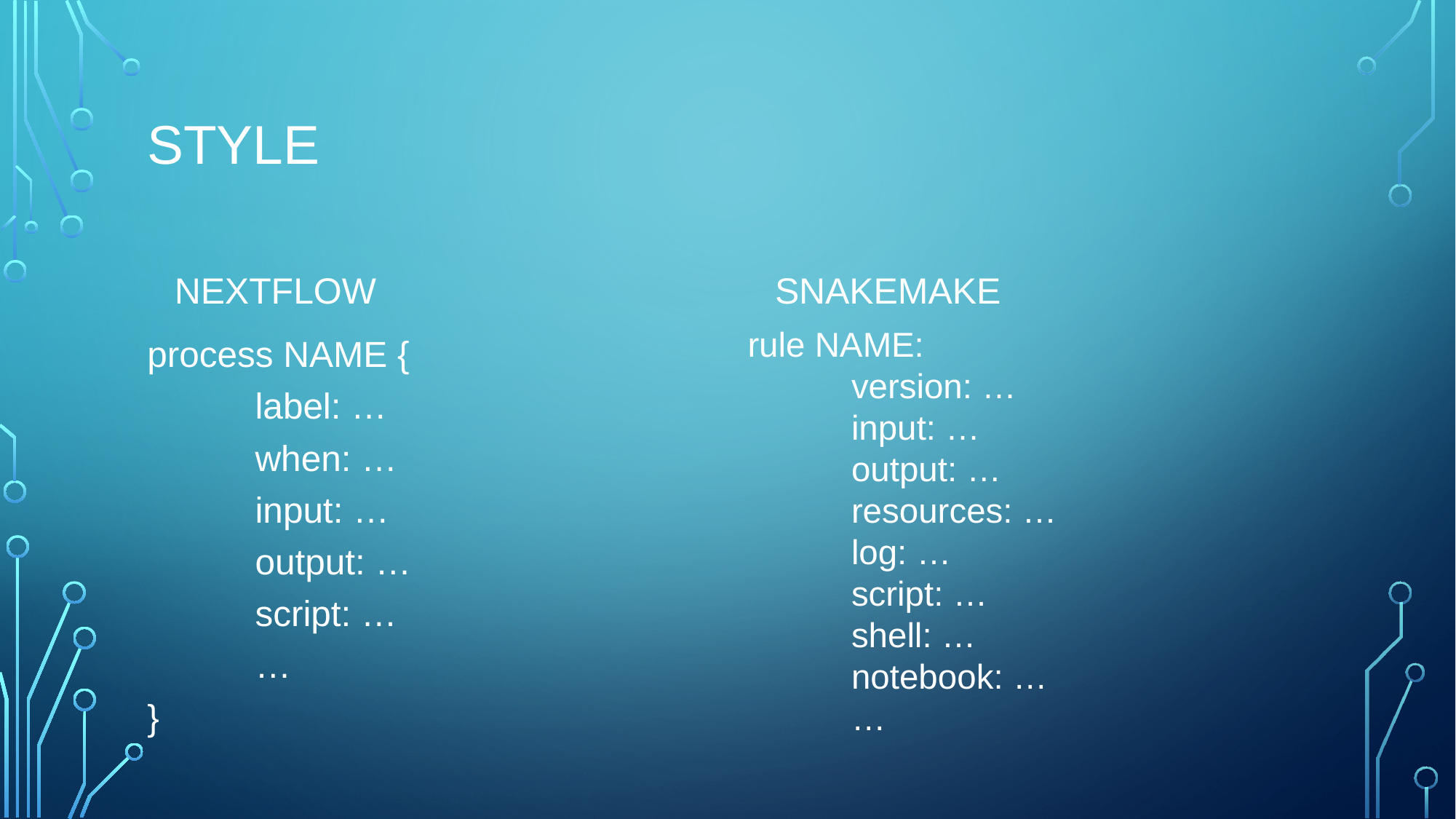

# STYLE
Snakemake
Nextflow
process NAME {
	label: …
	when: …
	input: …
	output: …
	script: …
	…
}
rule NAME:
	version: …
	input: …
	output: …
	resources: …
	log: …
	script: …
	shell: …
	notebook: …
	…